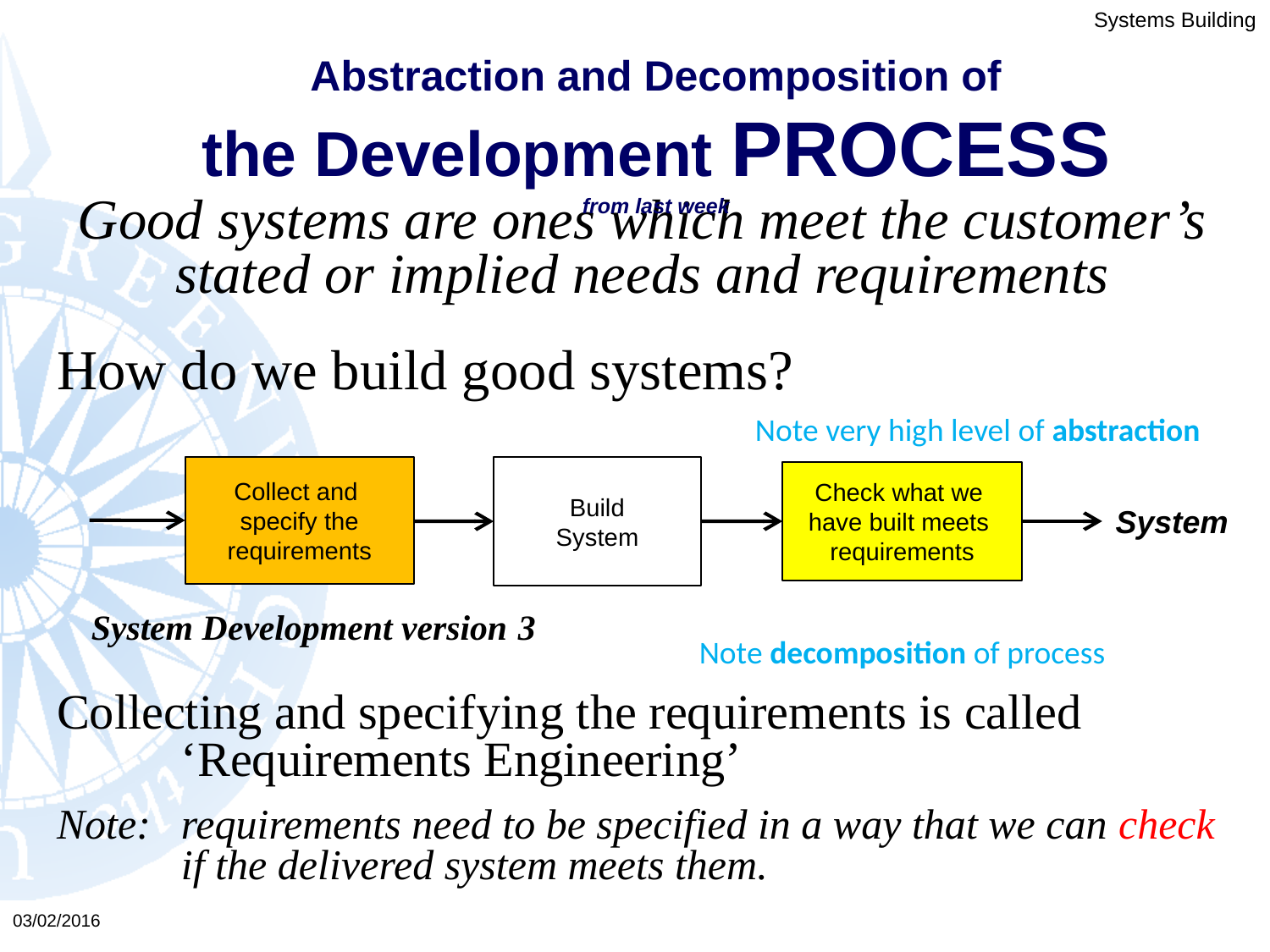

#
Abstraction and Decomposition of
the Development PROCESS
from last week
Good systems are ones which meet the customer’s stated or implied needs and requirements
How do we build good systems?

Collecting and specifying the requirements is called ‘Requirements Engineering’
Note: 	requirements need to be specified in a way that we can check if the delivered system meets them.
Note very high level of abstraction
Collect and
specify the
requirements
System Development version 2
Build
System
Check what we
have built meets
requirements
System
3
Note decomposition of process
03/02/2016